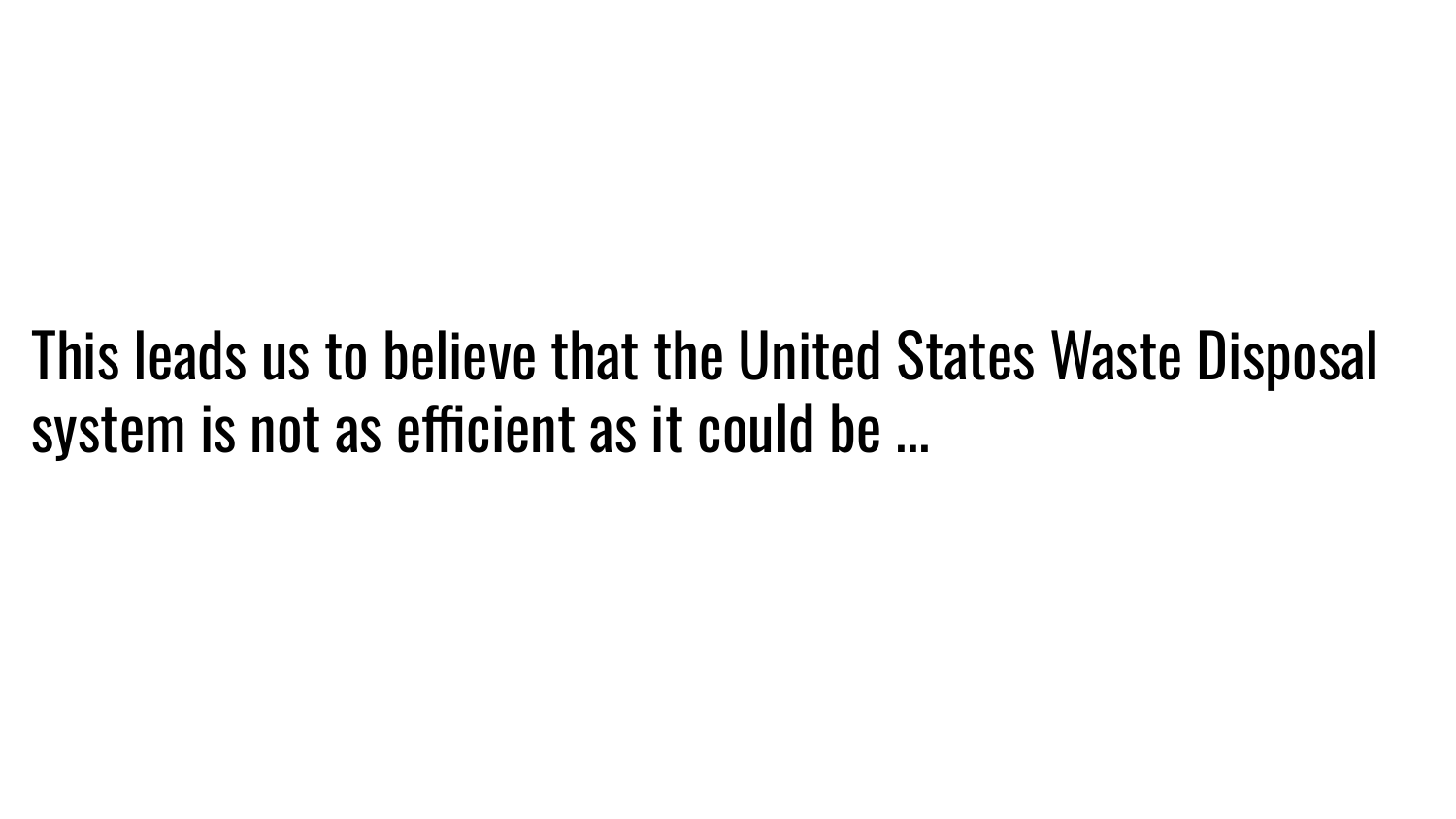

This leads us to believe that the United States Waste Disposal system is not as efficient as it could be ...